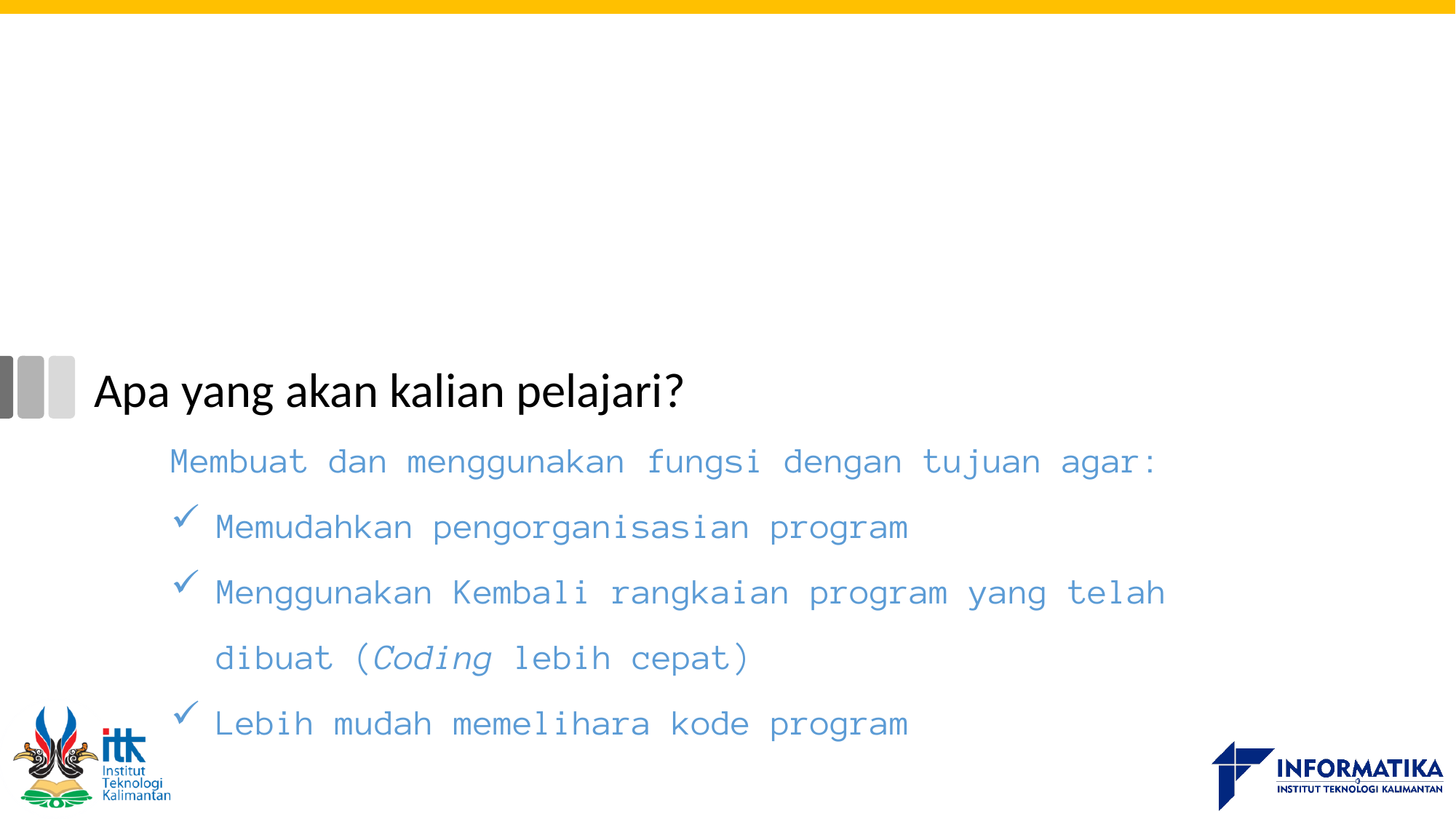

# Apa yang akan kalian pelajari?

Membuat dan menggunakan fungsi dengan tujuan agar:
Memudahkan pengorganisasian program
Menggunakan Kembali rangkaian program yang telah dibuat (Coding lebih cepat)
Lebih mudah memelihara kode program